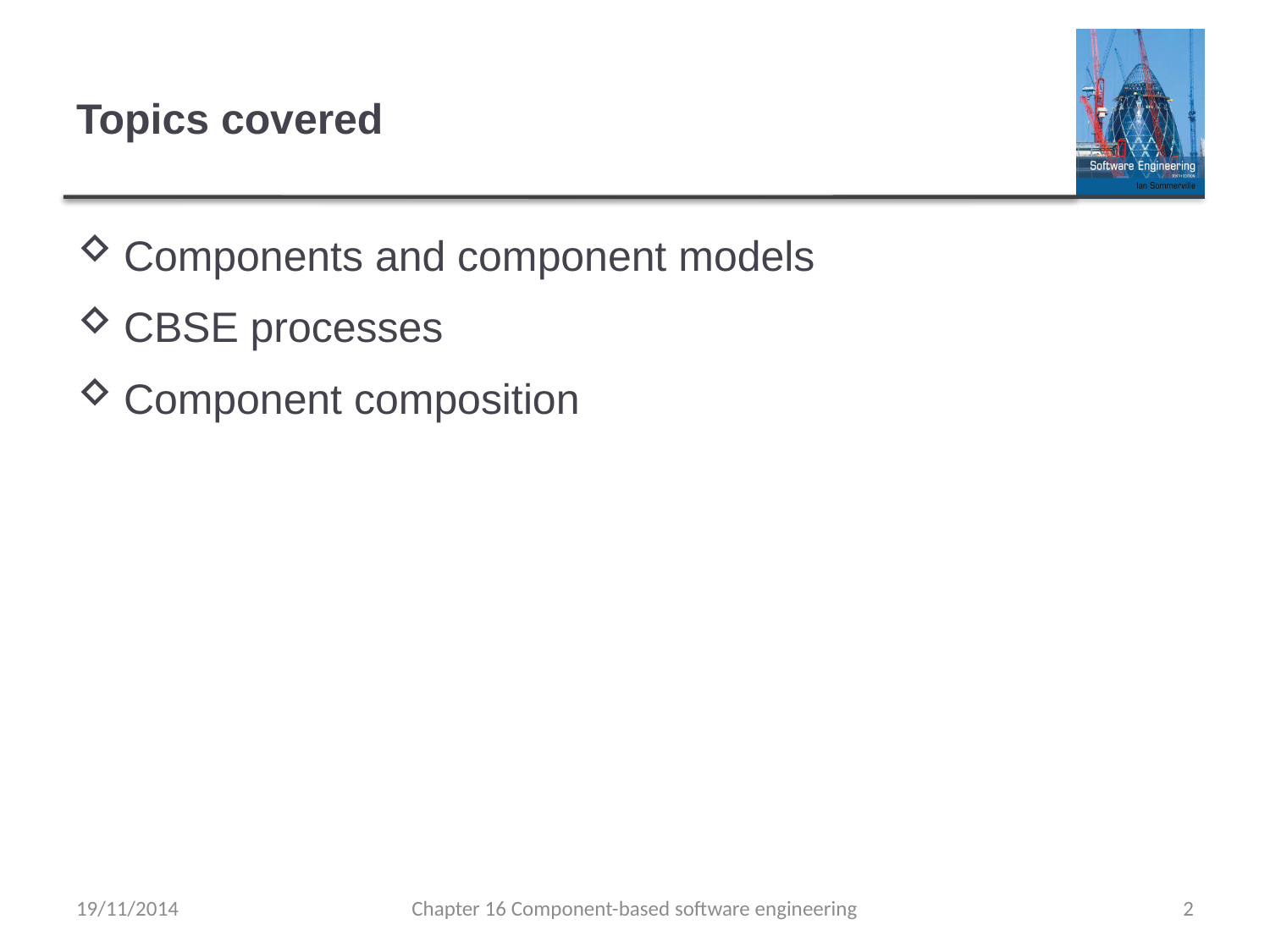

# Topics covered
Components and component models
CBSE processes
Component composition

19/11/2014
Chapter 16 Component-based software engineering
2